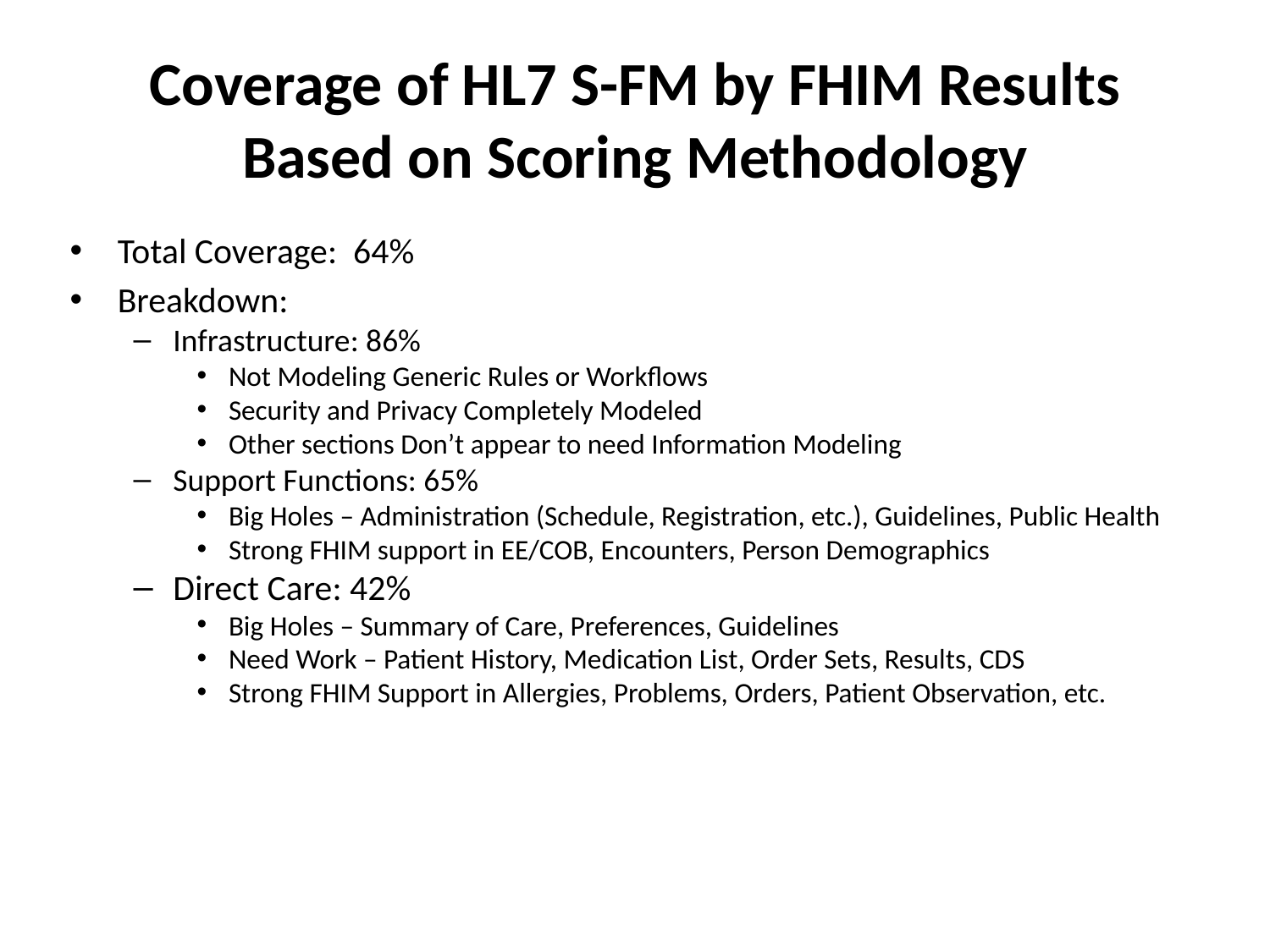

Coverage of HL7 S-FM by FHIM Results Based on Scoring Methodology
Total Coverage:  64%
Breakdown:
Infrastructure: 86%
Not Modeling Generic Rules or Workflows
Security and Privacy Completely Modeled
Other sections Don’t appear to need Information Modeling
Support Functions: 65%
Big Holes – Administration (Schedule, Registration, etc.), Guidelines, Public Health
Strong FHIM support in EE/COB, Encounters, Person Demographics
Direct Care: 42%
Big Holes – Summary of Care, Preferences, Guidelines
Need Work – Patient History, Medication List, Order Sets, Results, CDS
Strong FHIM Support in Allergies, Problems, Orders, Patient Observation, etc.